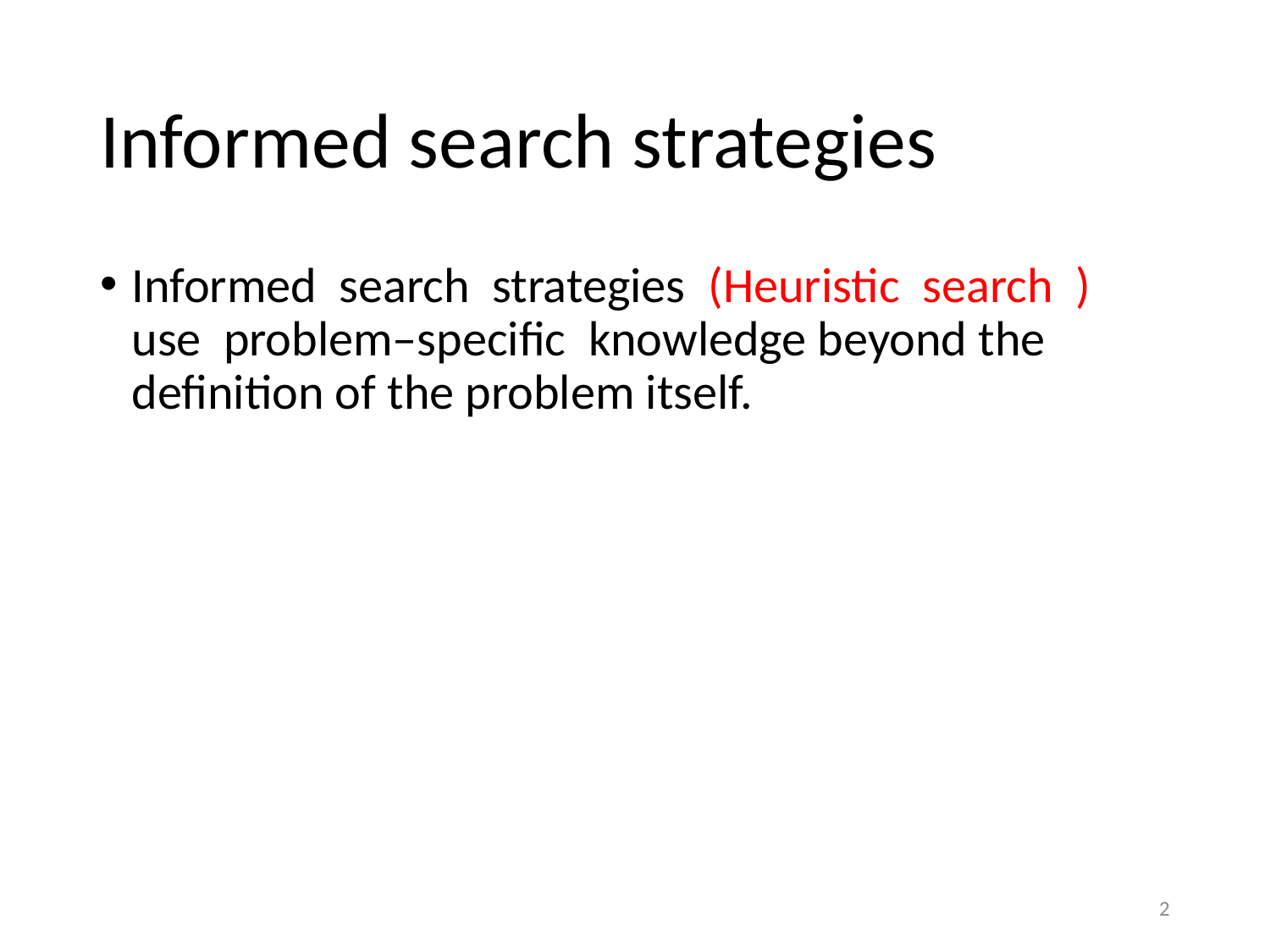

# Informed search strategies
Informed  search  strategies  (Heuristic  search  )  use  problem–specific  knowledge beyond the definition of the problem itself.

2